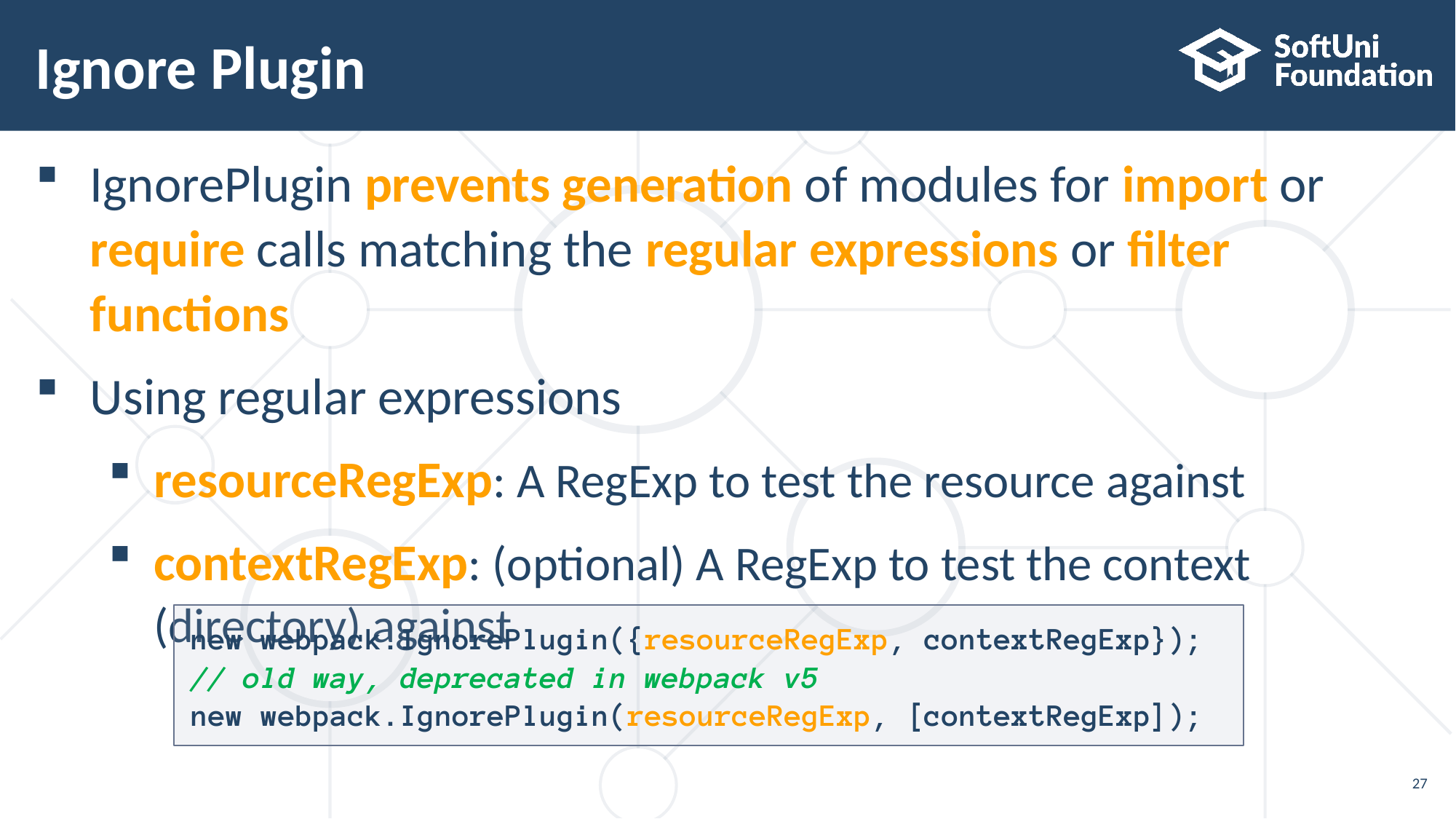

# Ignore Plugin
IgnorePlugin prevents generation of modules for import or require calls matching the regular expressions or filter functions
Using regular expressions
resourceRegExp: A RegExp to test the resource against
contextRegExp: (optional) A RegExp to test the context
(directory) against
new webpack.IgnorePlugin({resourceRegExp, contextRegExp});
// old way, deprecated in webpack v5
new webpack.IgnorePlugin(resourceRegExp, [contextRegExp]);
27